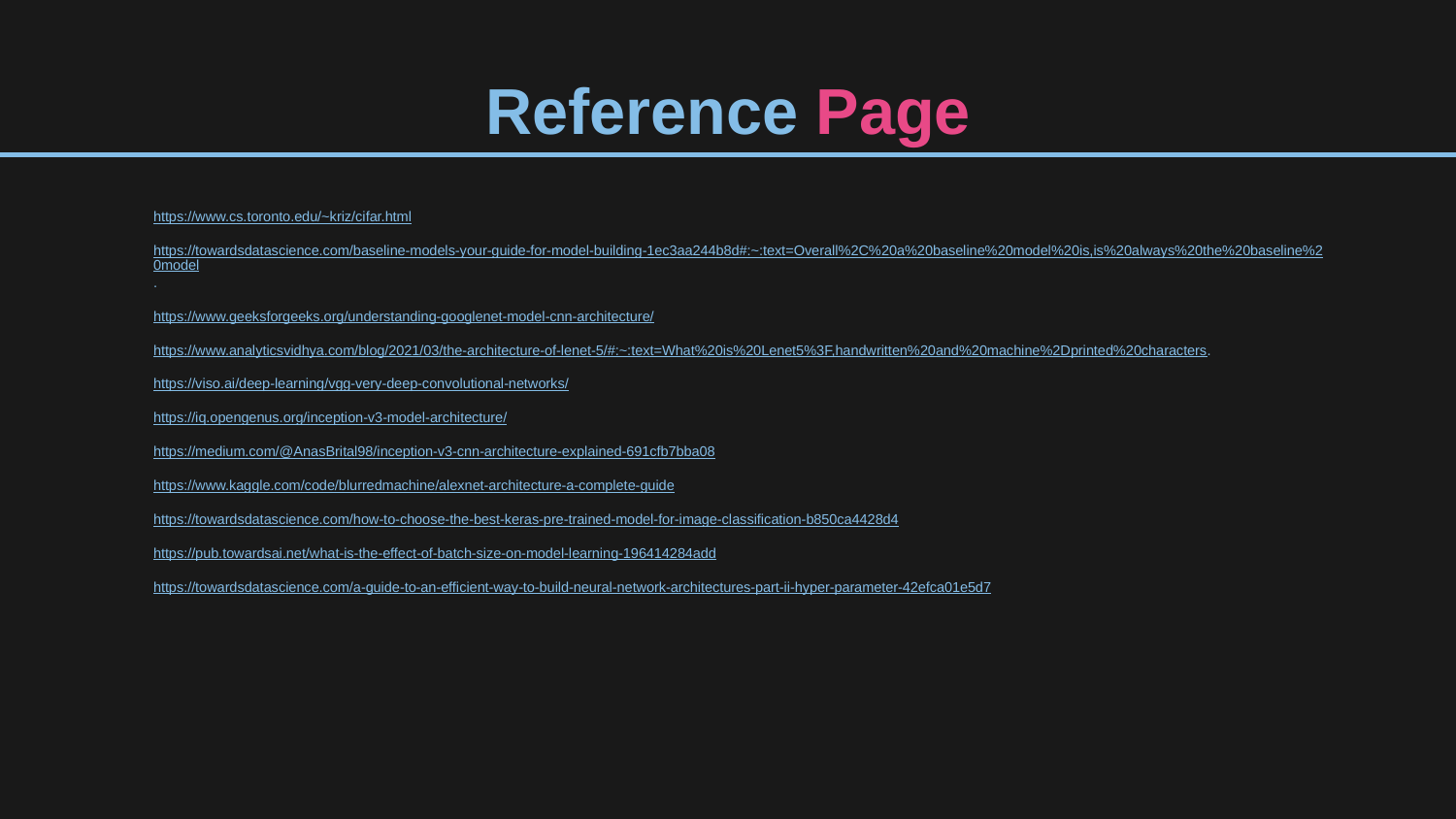

# Reference Page
https://www.cs.toronto.edu/~kriz/cifar.html

https://towardsdatascience.com/baseline-models-your-guide-for-model-building-1ec3aa244b8d#:~:text=Overall%2C%20a%20baseline%20model%20is,is%20always%20the%20baseline%20model.

https://www.geeksforgeeks.org/understanding-googlenet-model-cnn-architecture/

https://www.analyticsvidhya.com/blog/2021/03/the-architecture-of-lenet-5/#:~:text=What%20is%20Lenet5%3F,handwritten%20and%20machine%2Dprinted%20characters.

https://viso.ai/deep-learning/vgg-very-deep-convolutional-networks/

https://iq.opengenus.org/inception-v3-model-architecture/

https://medium.com/@AnasBrital98/inception-v3-cnn-architecture-explained-691cfb7bba08

https://www.kaggle.com/code/blurredmachine/alexnet-architecture-a-complete-guide

https://towardsdatascience.com/how-to-choose-the-best-keras-pre-trained-model-for-image-classification-b850ca4428d4

https://pub.towardsai.net/what-is-the-effect-of-batch-size-on-model-learning-196414284add

https://towardsdatascience.com/a-guide-to-an-efficient-way-to-build-neural-network-architectures-part-ii-hyper-parameter-42efca01e5d7